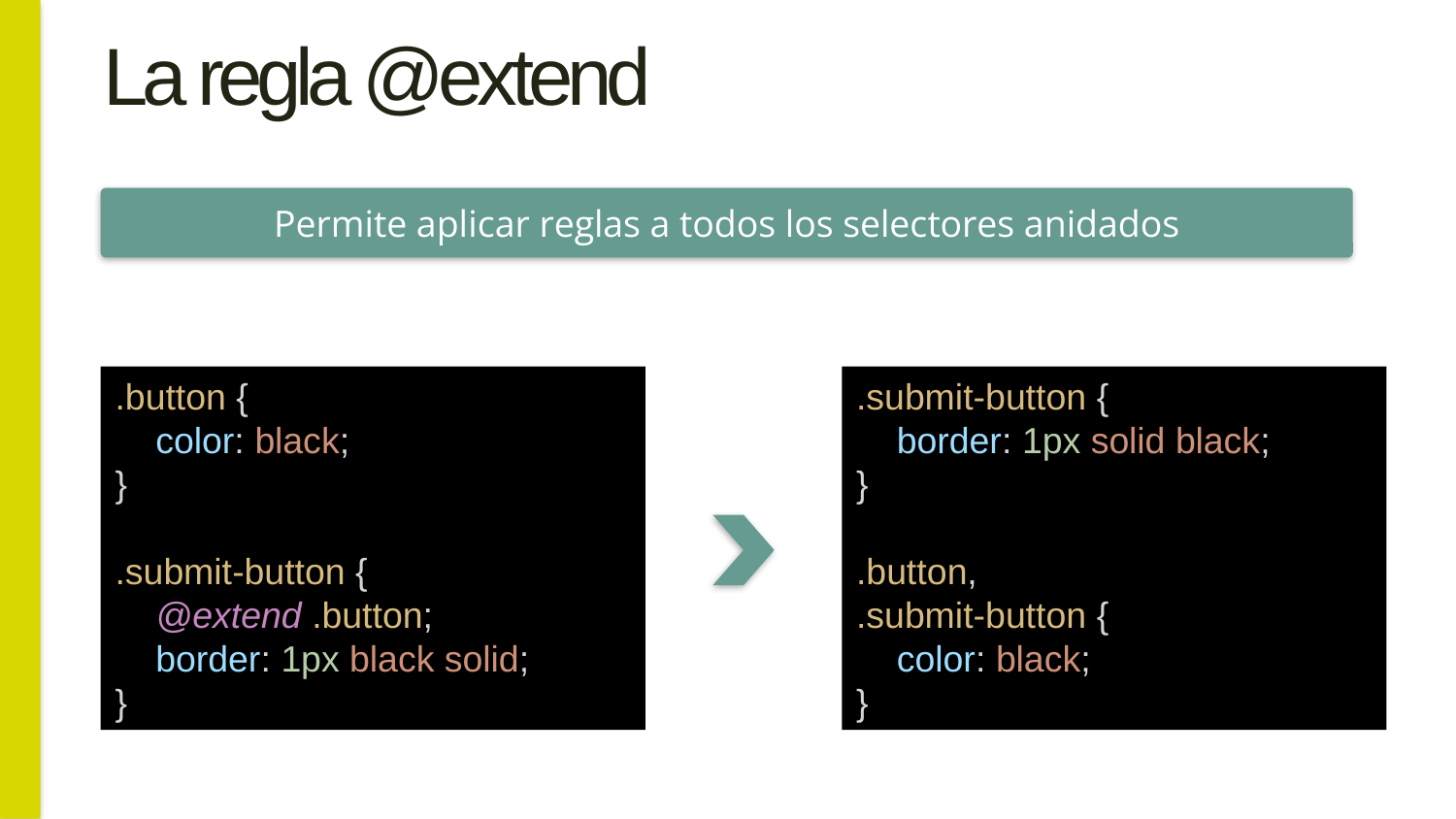

# La regla @extend
Permite aplicar reglas a todos los selectores anidados
.button {
    color: black;
}

.submit-button {
    @extend .button;
    border: 1px black solid;
}
.submit-button {
    border: 1px solid black;
}

.button,
.submit-button {
    color: black;
}